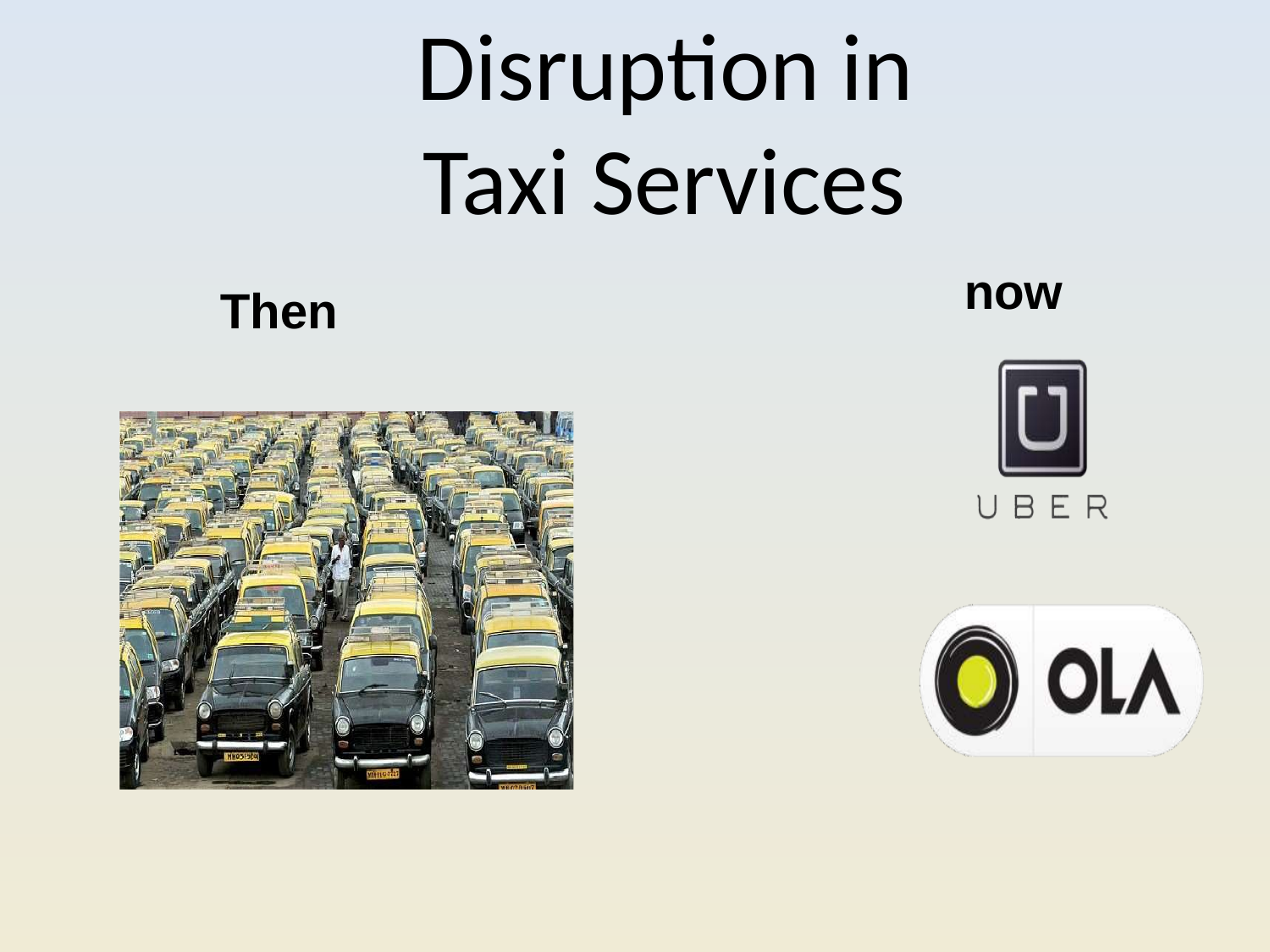

# Disruption in Taxi Services
now
Then